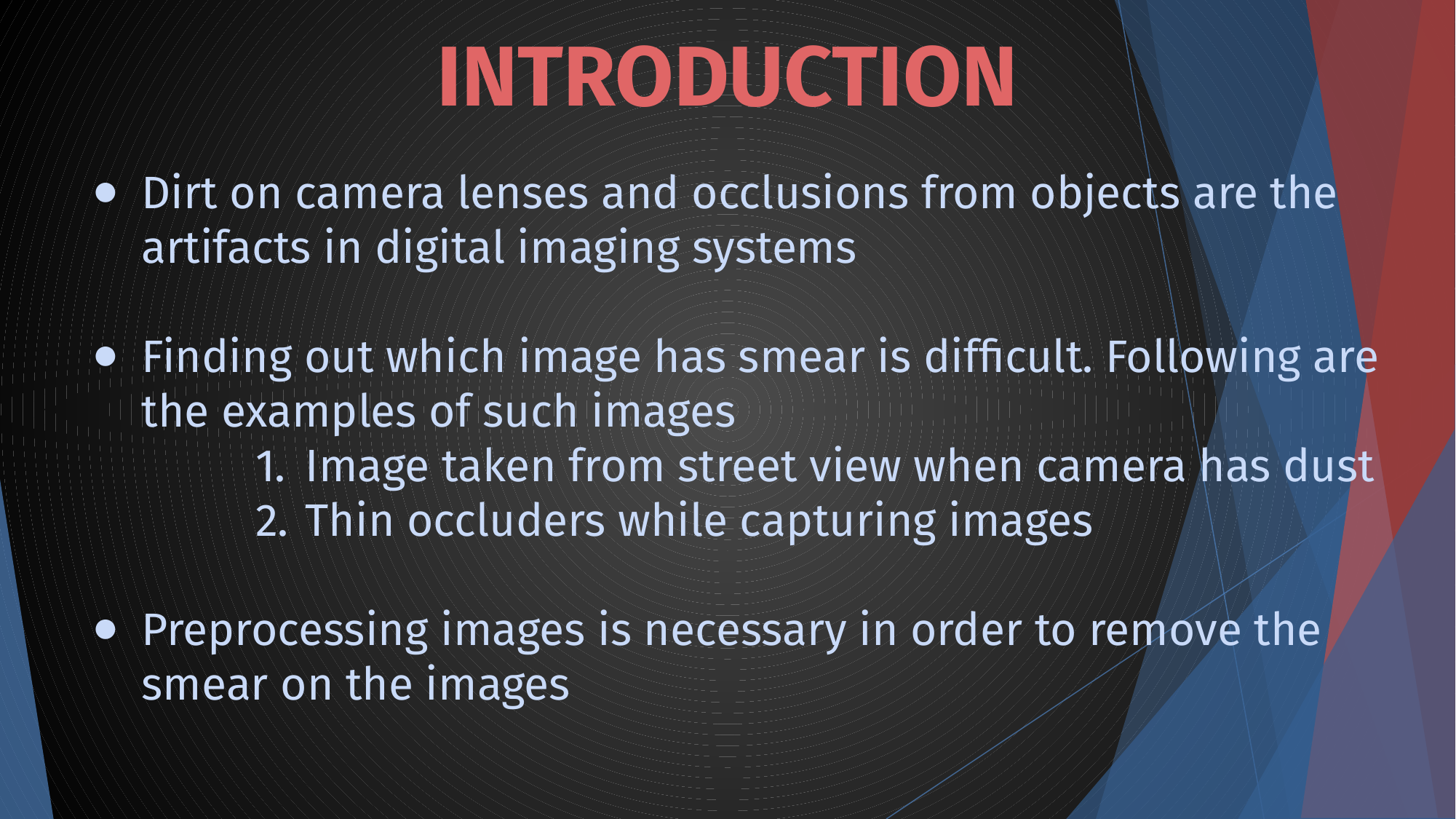

# INTRODUCTION
Dirt on camera lenses and occlusions from objects are the artifacts in digital imaging systems

Finding out which image has smear is difficult. Following are the examples of such images
Image taken from street view when camera has dust
Thin occluders while capturing images

Preprocessing images is necessary in order to remove the smear on the images